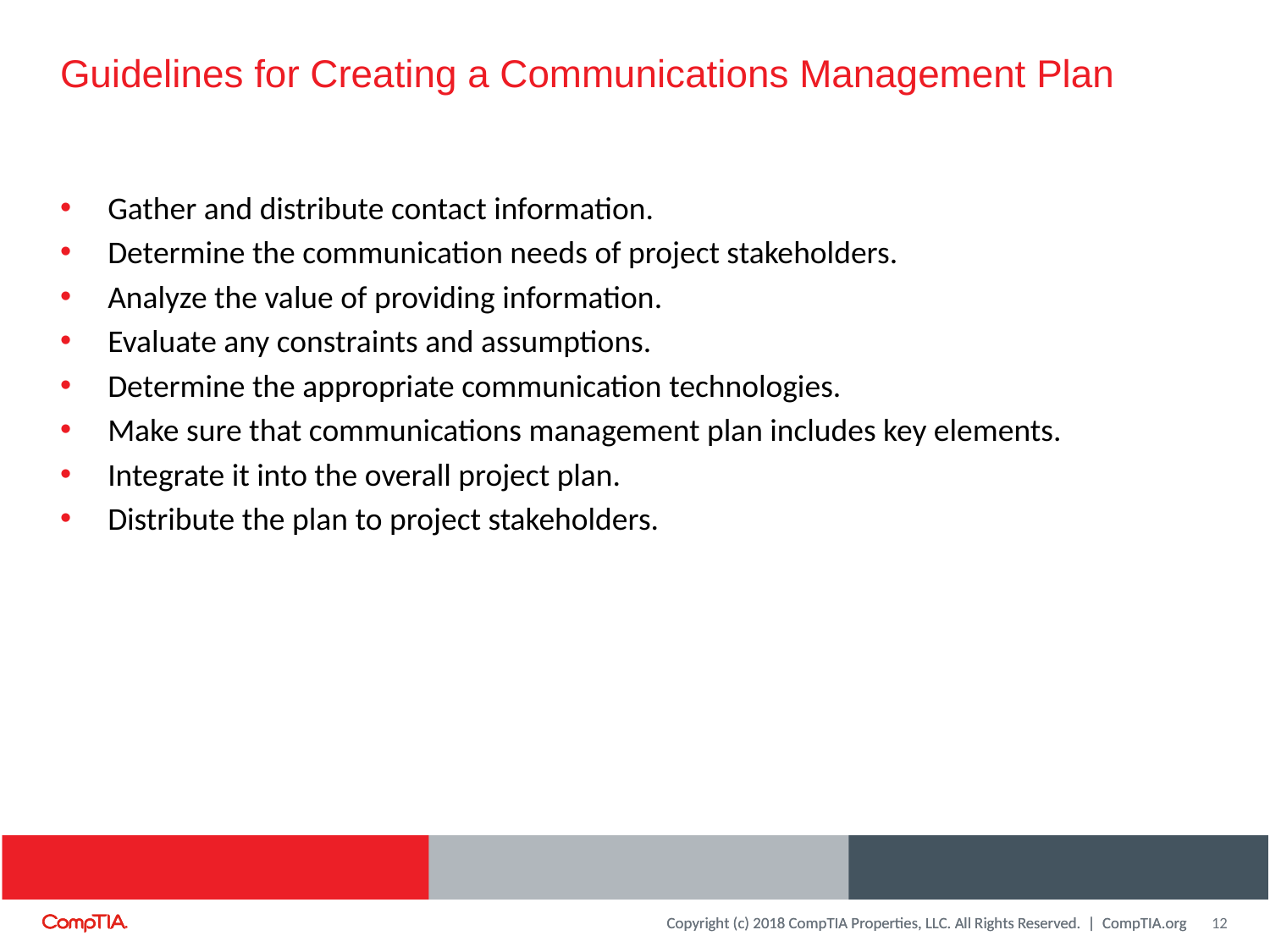

# Guidelines for Creating a Communications Management Plan
Gather and distribute contact information.
Determine the communication needs of project stakeholders.
Analyze the value of providing information.
Evaluate any constraints and assumptions.
Determine the appropriate communication technologies.
Make sure that communications management plan includes key elements.
Integrate it into the overall project plan.
Distribute the plan to project stakeholders.

12